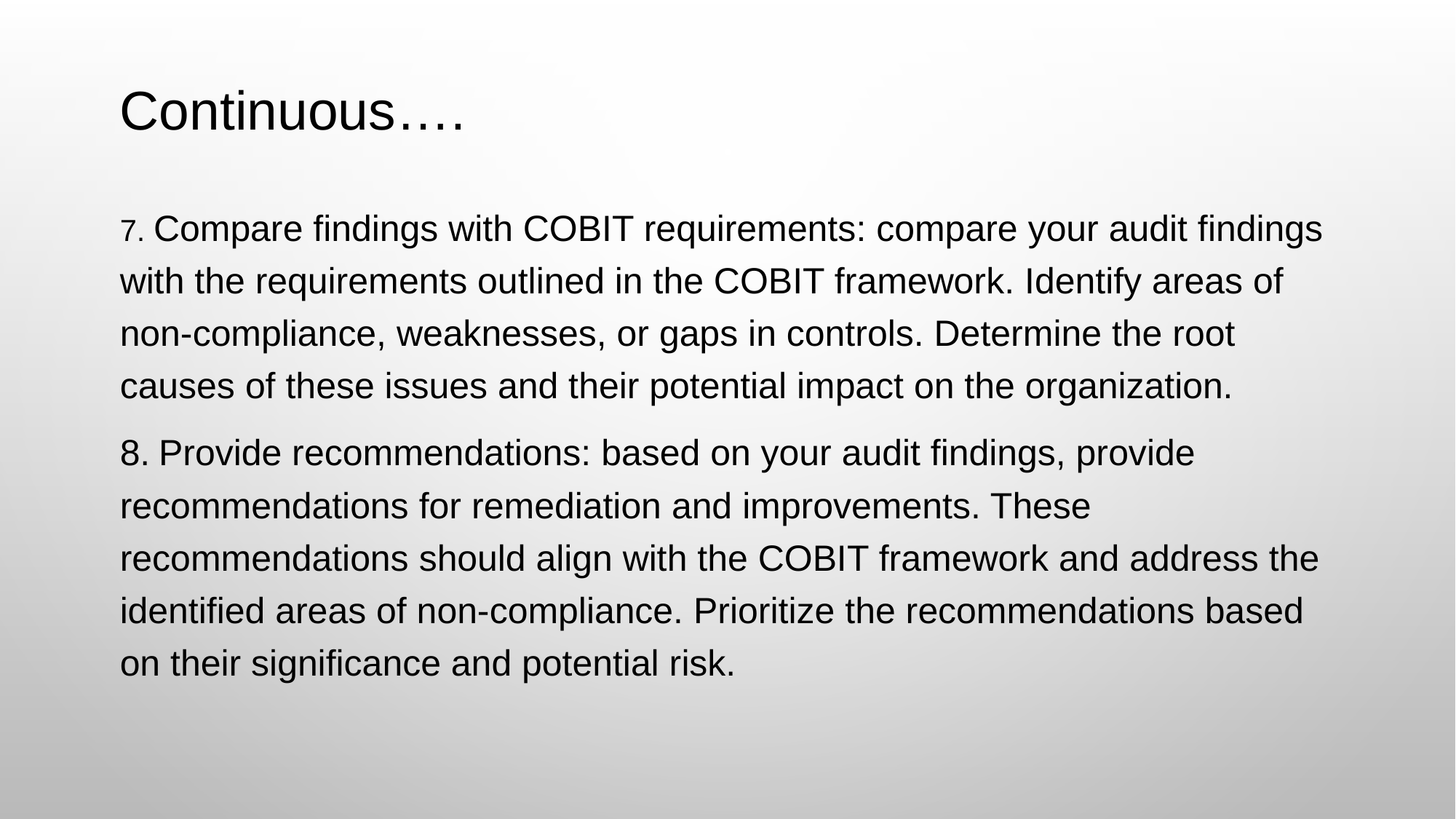

# Continuous….
7. Compare findings with COBIT requirements: compare your audit findings with the requirements outlined in the COBIT framework. Identify areas of non-compliance, weaknesses, or gaps in controls. Determine the root causes of these issues and their potential impact on the organization.
8. Provide recommendations: based on your audit findings, provide recommendations for remediation and improvements. These recommendations should align with the COBIT framework and address the identified areas of non-compliance. Prioritize the recommendations based on their significance and potential risk.